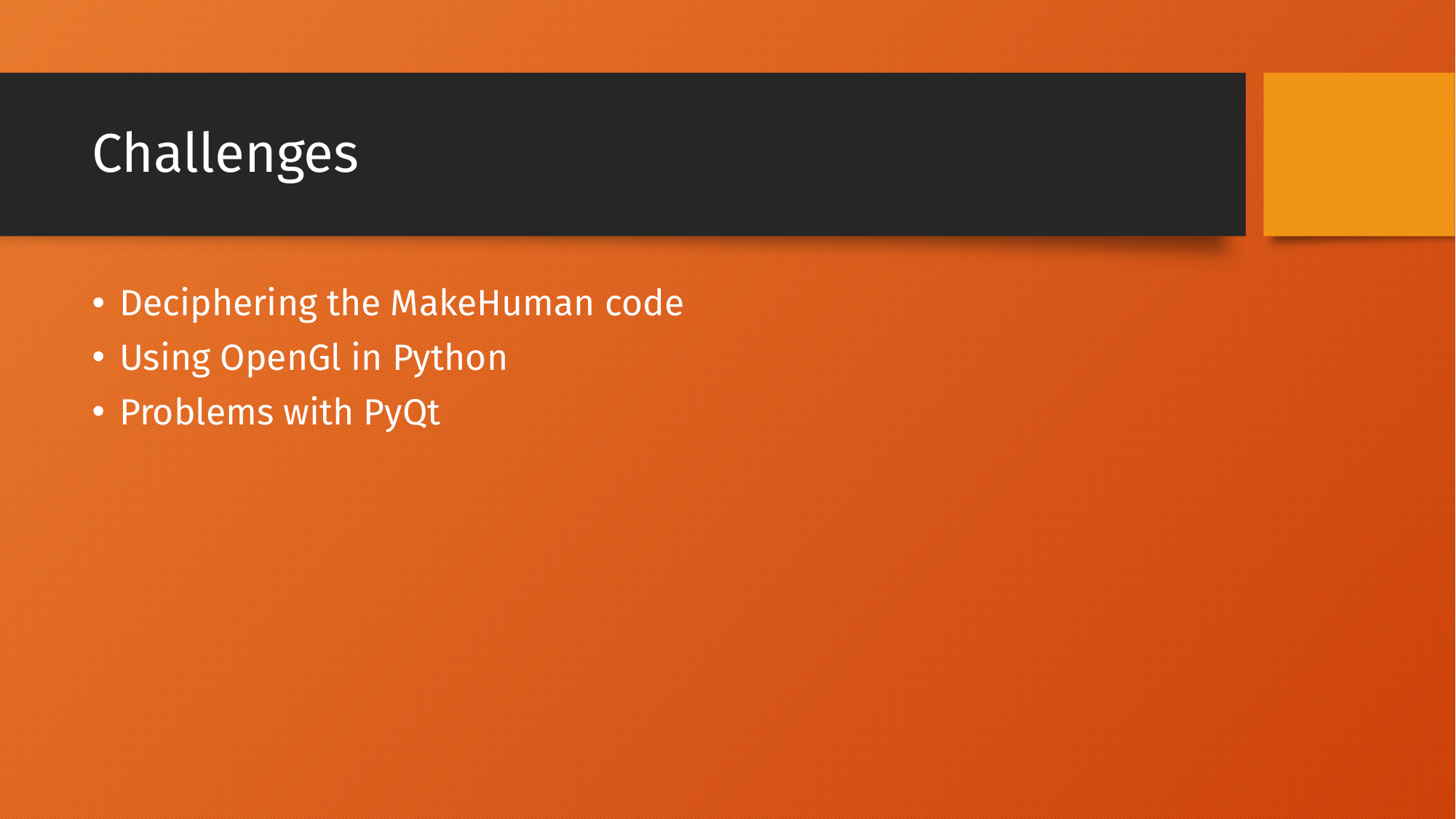

# Challenges
Deciphering the MakeHuman code
Using OpenGl in Python
Problems with PyQt